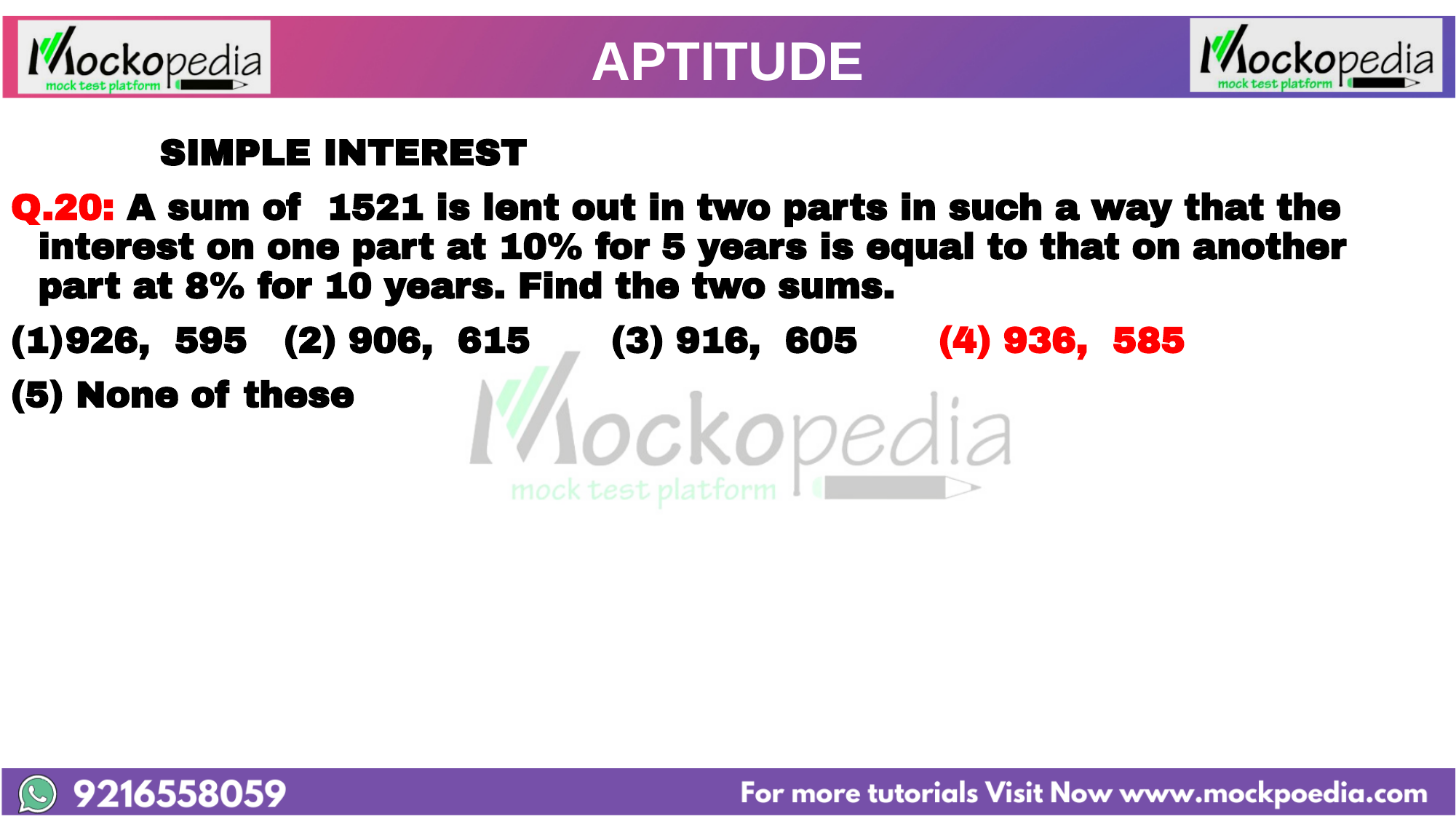

# APTITUDE
		 SIMPLE INTEREST
Q.20: A sum of  1521 is lent out in two parts in such a way that the interest on one part at 10% for 5 years is equal to that on another part at 8% for 10 years. Find the two sums.
926,  595 	(2) 906,  615 	(3) 916,  605 	(4) 936,  585
(5) None of these